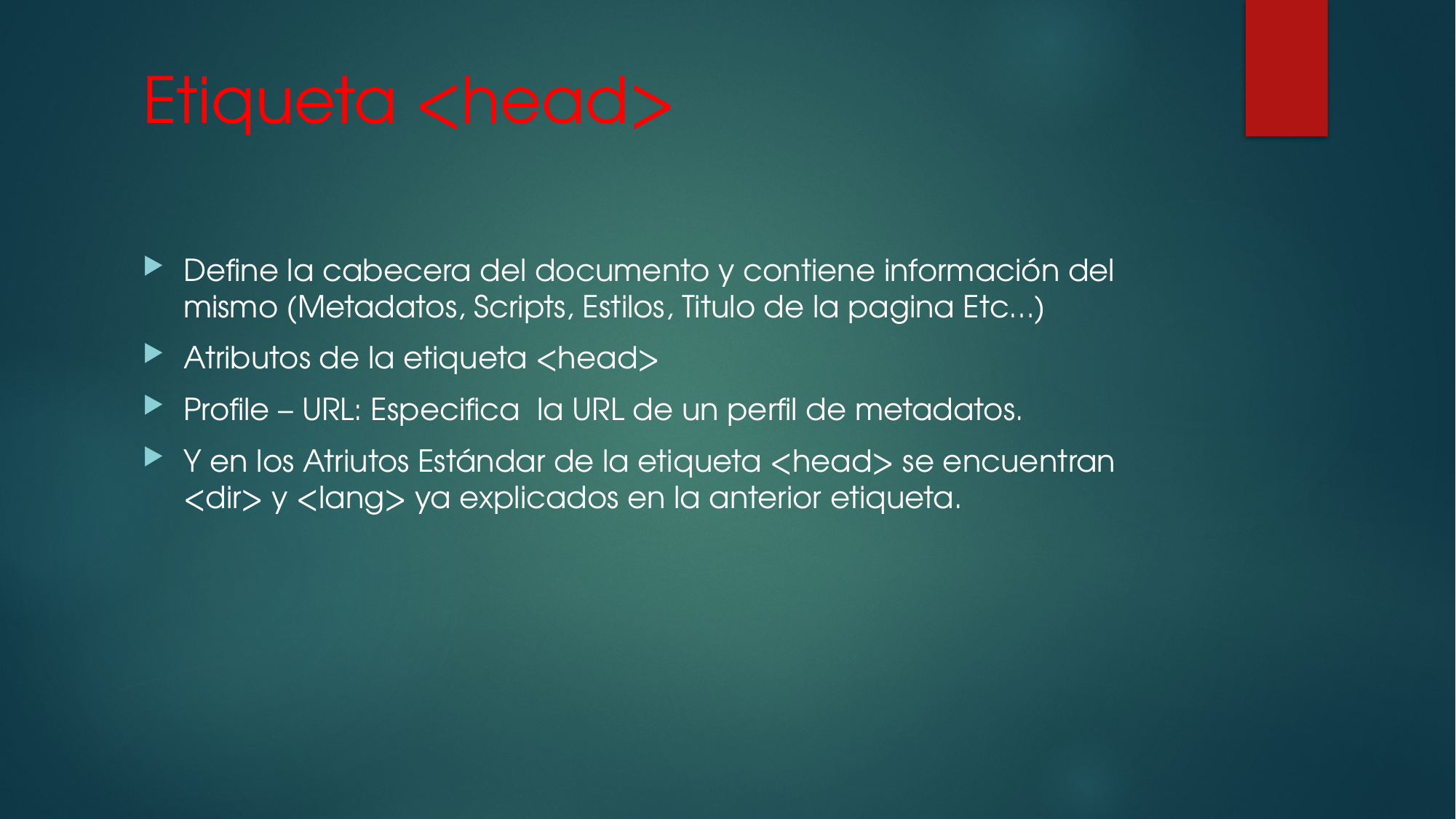

# Etiqueta <head>
Define la cabecera del documento y contiene información del mismo (Metadatos, Scripts, Estilos, Titulo de la pagina Etc…)
Atributos de la etiqueta <head>
Profile – URL: Especifica  la URL de un perfil de metadatos.
Y en los Atriutos Estándar de la etiqueta <head> se encuentran <dir> y <lang> ya explicados en la anterior etiqueta.